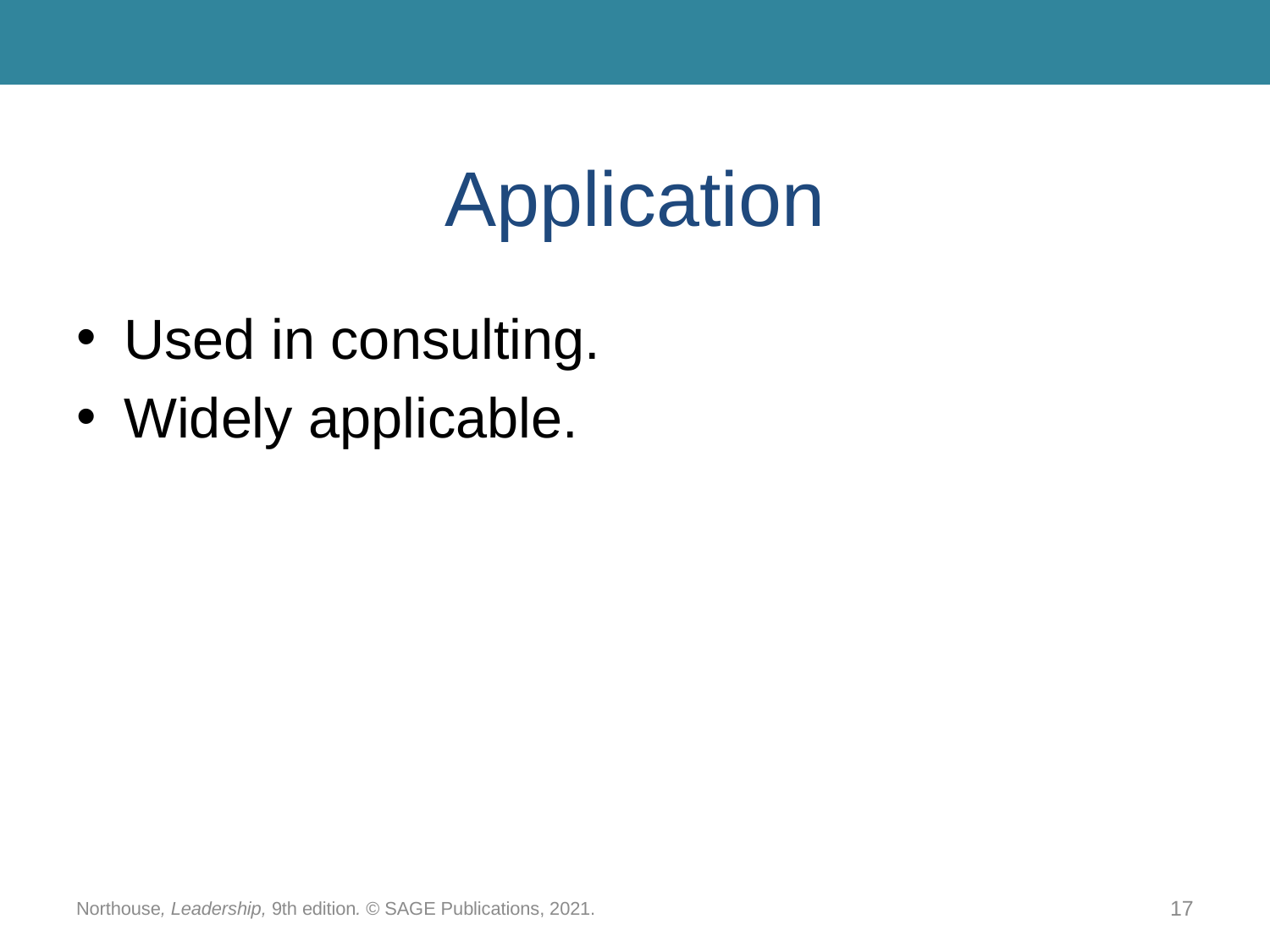

# Application
Used in consulting.
Widely applicable.
Northouse, Leadership, 9th edition. © SAGE Publications, 2021.
17